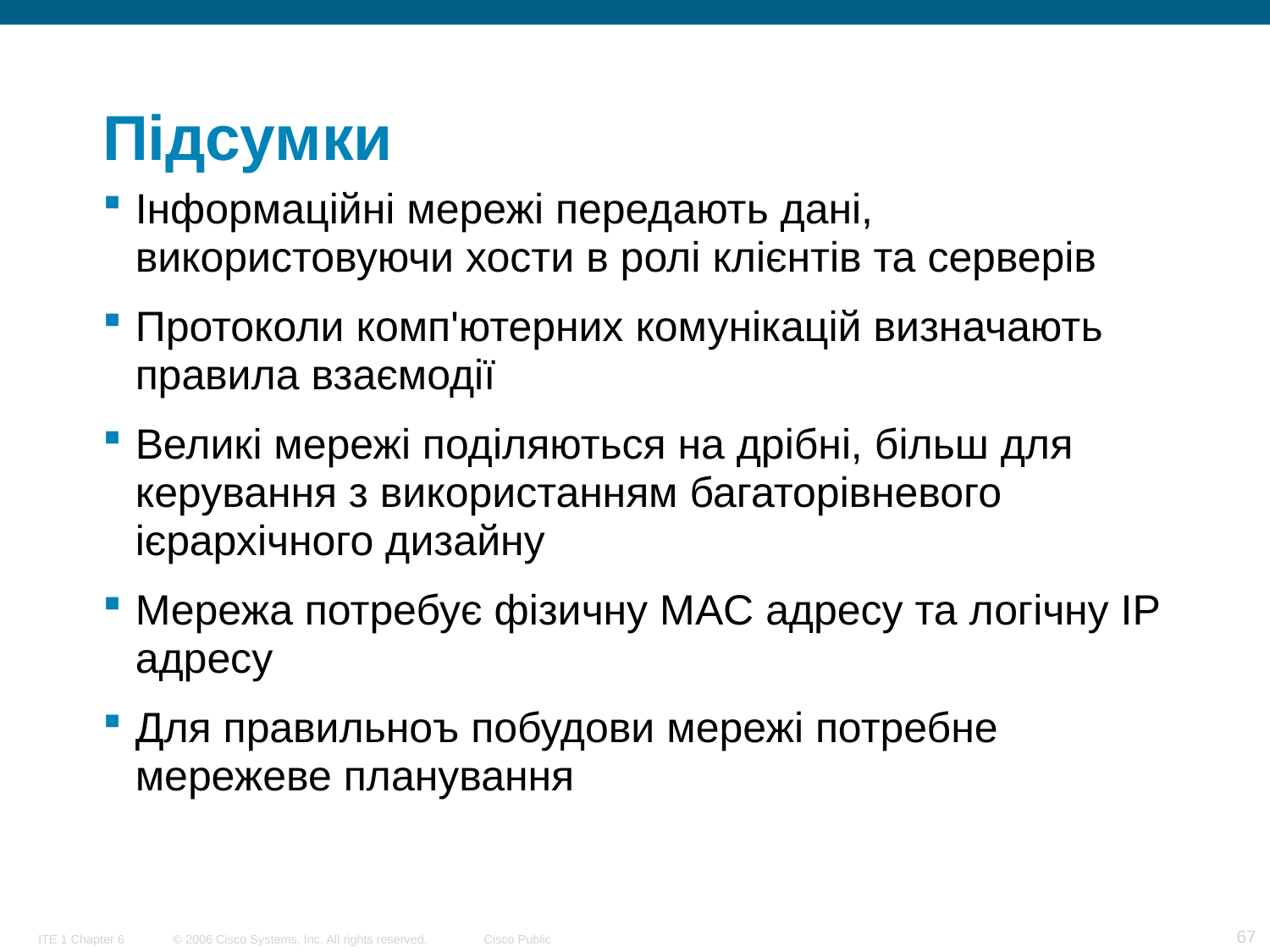

# Підсумки
Інформаційні мережі передають дані, використовуючи хости в ролі клієнтів та серверів
Протоколи комп'ютерних комунікацій визначають правила взаємодії
Великі мережі поділяються на дрібні, більш для керування з використанням багаторівневого ієрархічного дизайну
Мережа потребує фізичну MAC адресу та логічну ІР адресу
Для правильноъ побудови мережі потребне мережеве планування